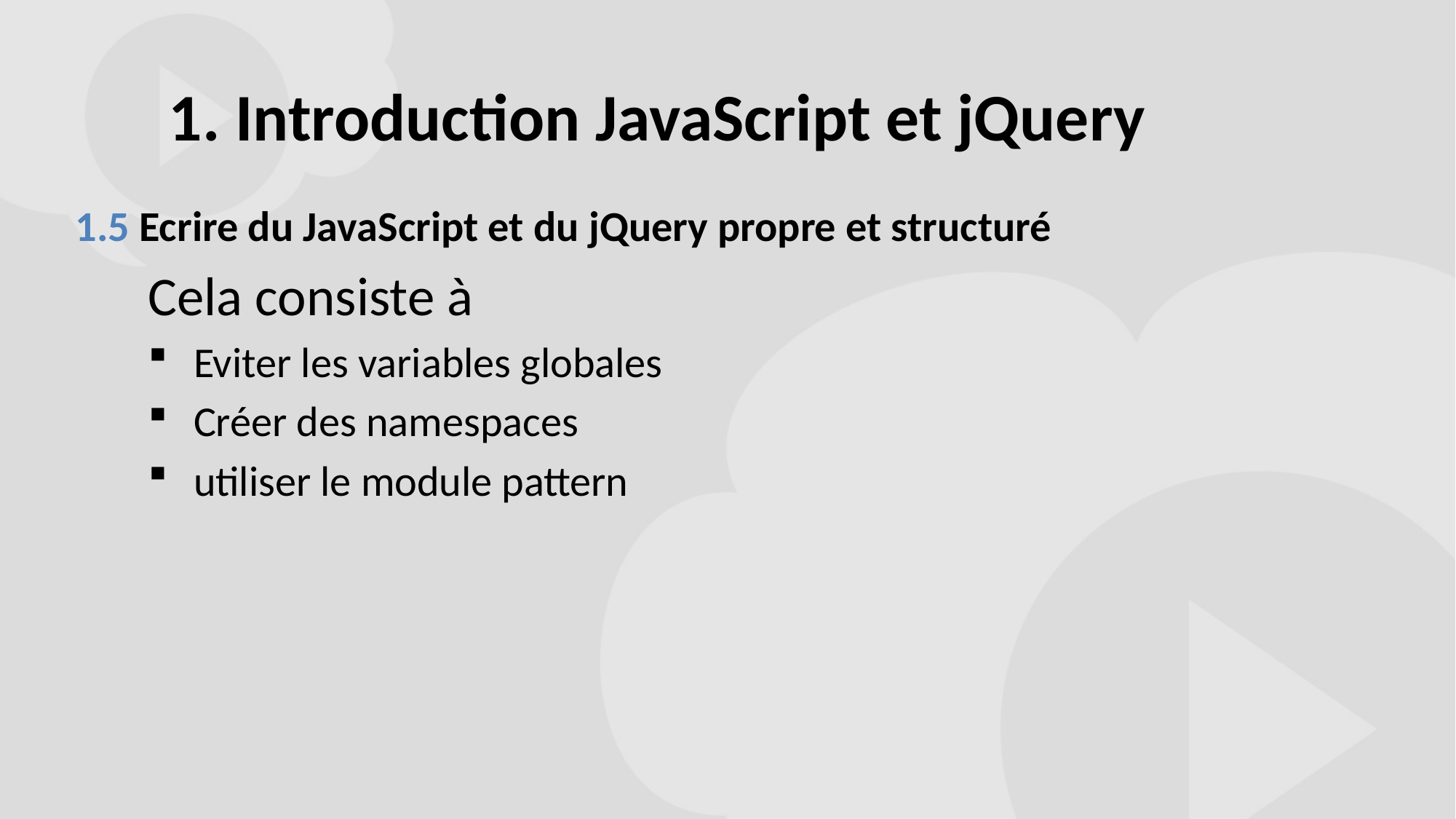

# 1. Introduction JavaScript et jQuery
1.5 Ecrire du JavaScript et du jQuery propre et structuré
Cela consiste à
Eviter les variables globales
Créer des namespaces
utiliser le module pattern